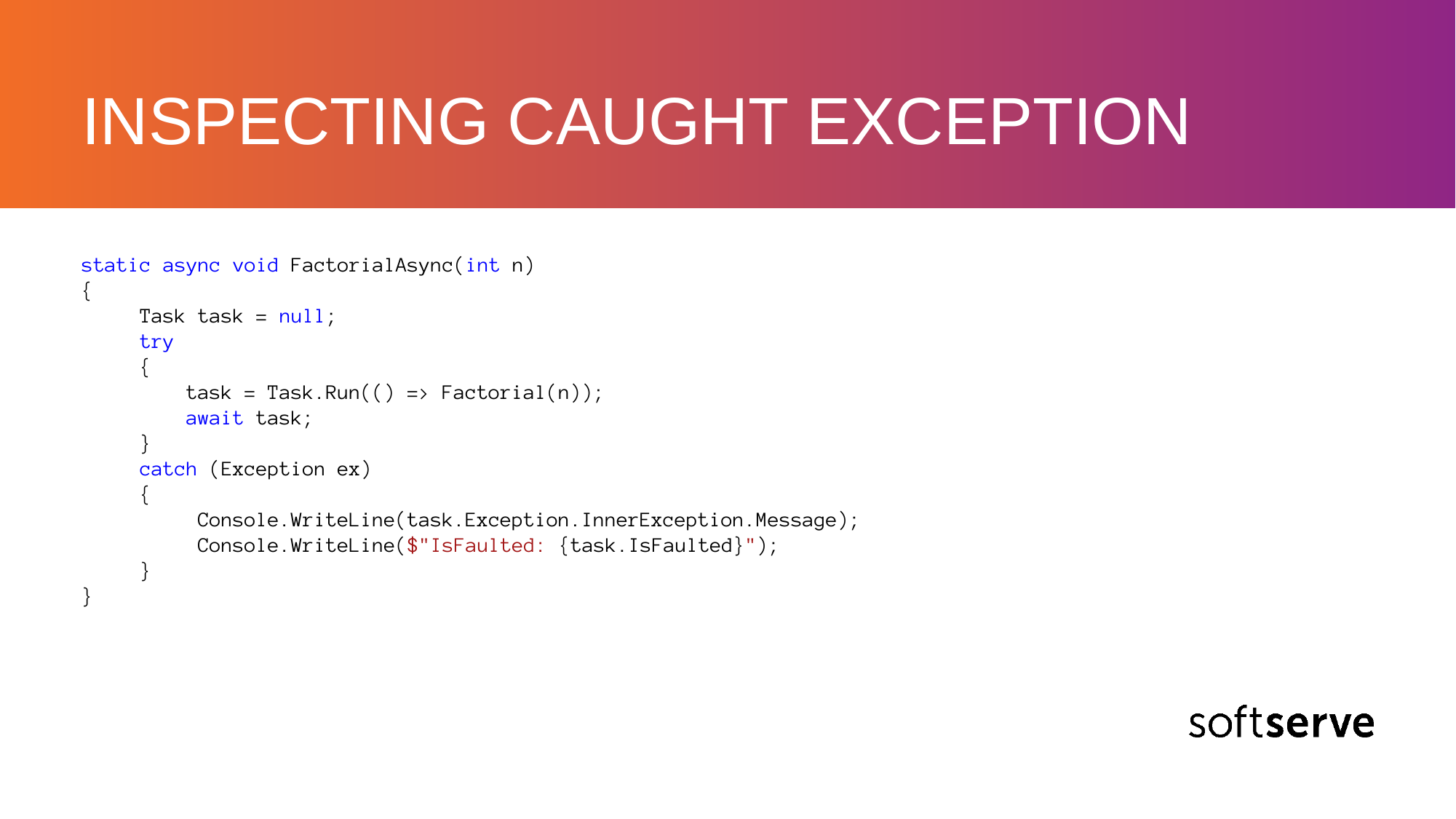

# INSPECTING CAUGHT EXCEPTION
static async void FactorialAsync(int n)
{
     Task task = null;
     try
     {
         task = Task.Run(() => Factorial(n));
         await task;
     }
     catch (Exception ex)
     {
          Console.WriteLine(task.Exception.InnerException.Message);
          Console.WriteLine($"IsFaulted: {task.IsFaulted}");
     }
}